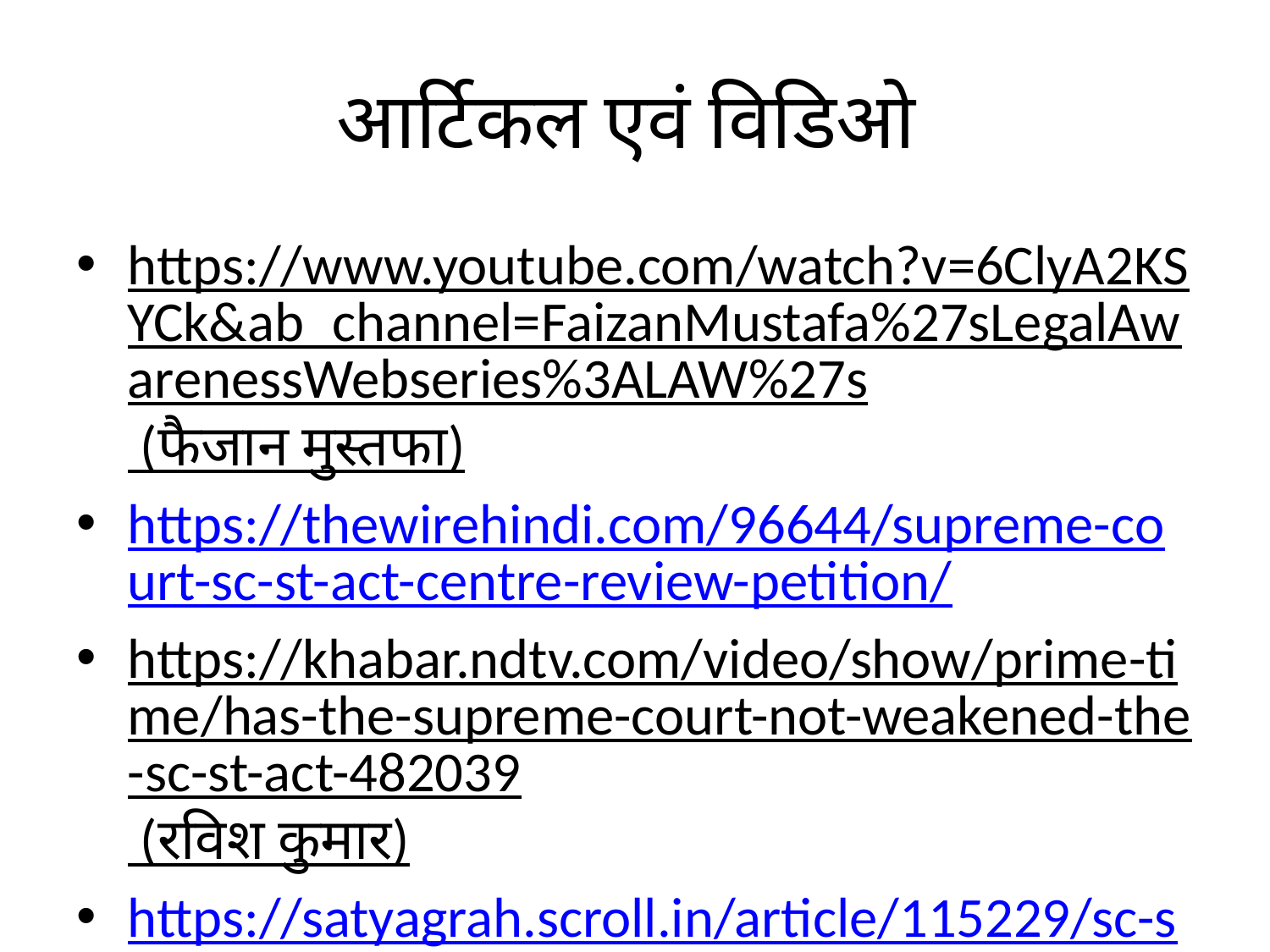

# आर्टिकल एवं विडिओ
https://www.youtube.com/watch?v=6ClyA2KSYCk&ab_channel=FaizanMustafa%27sLegalAwarenessWebseries%3ALAW%27s (फैजान मुस्तफा)
https://thewirehindi.com/96644/supreme-court-sc-st-act-centre-review-petition/
https://khabar.ndtv.com/video/show/prime-time/has-the-supreme-court-not-weakened-the-sc-st-act-482039 (रविश कुमार)
https://satyagrah.scroll.in/article/115229/sc-st-act-supreme-court-change-debate-questions